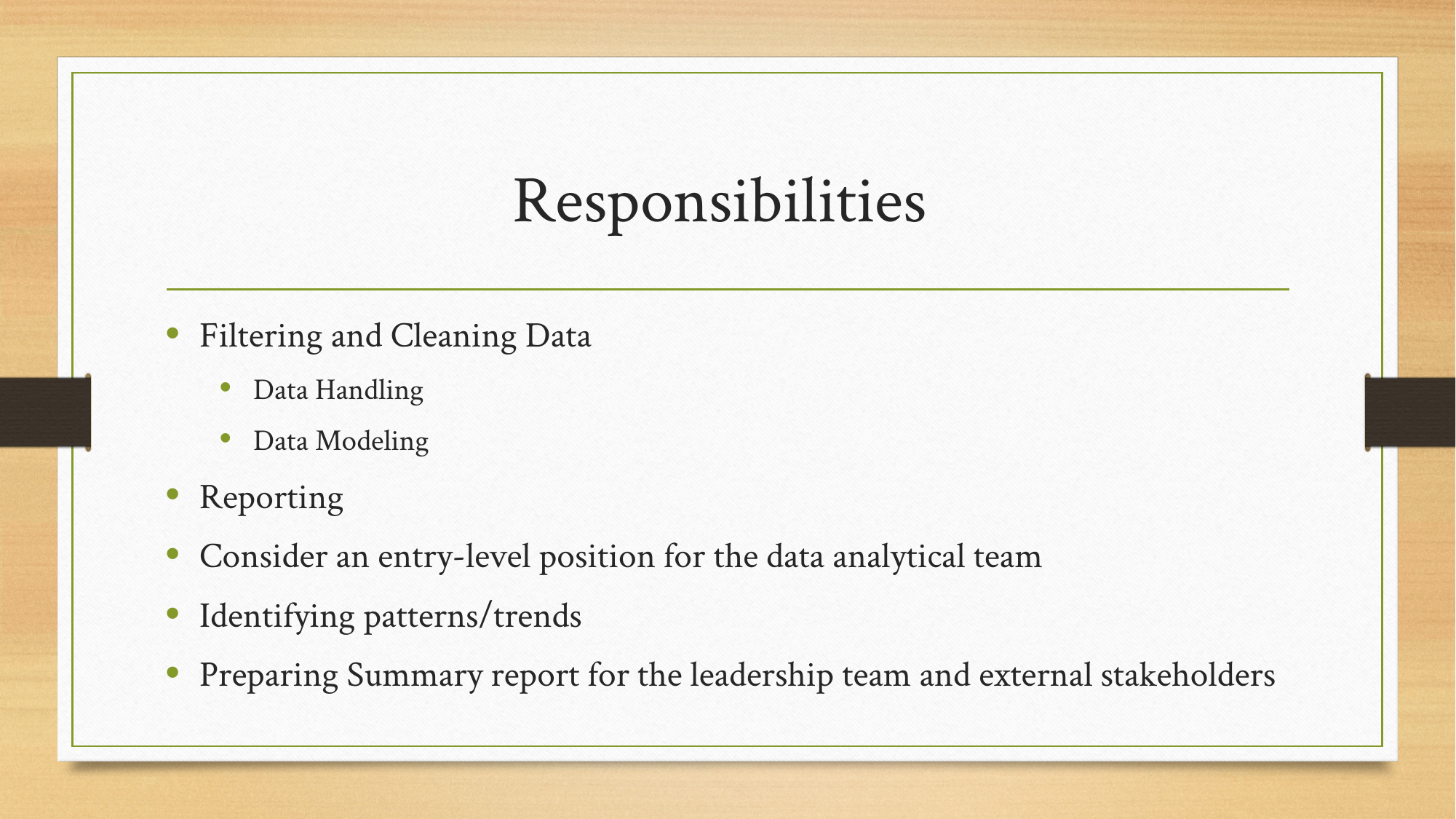

# Responsibilities
Filtering and Cleaning Data
Data Handling
Data Modeling
Reporting
Consider an entry-level position for the data analytical team
Identifying patterns/trends
Preparing Summary report for the leadership team and external stakeholders